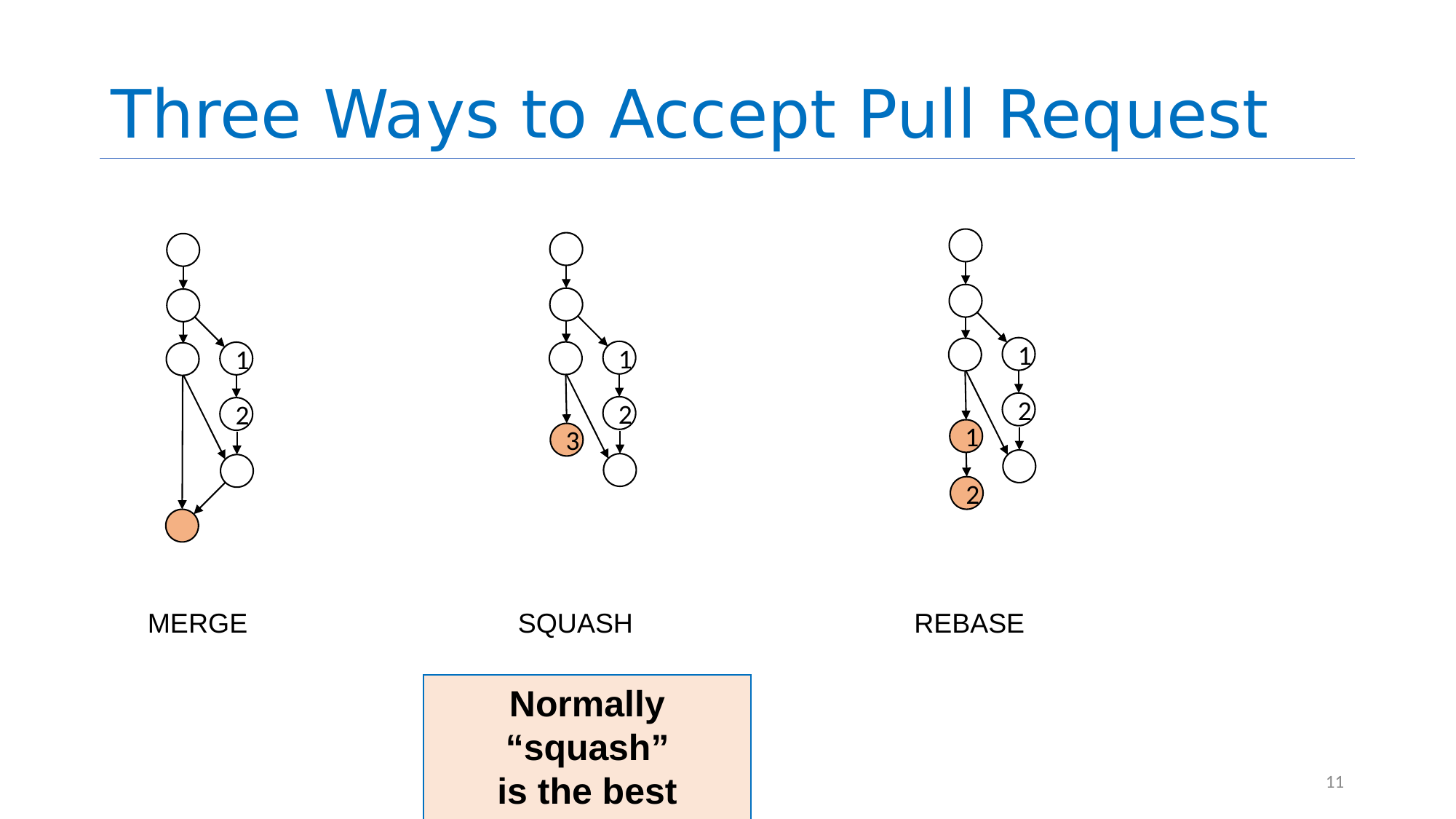

# Three Ways to Accept Pull Request

1

2
1
2

1

2
3

1

2

MERGE
SQUASH
REBASE
Normally “squash”
is the best choice.
11